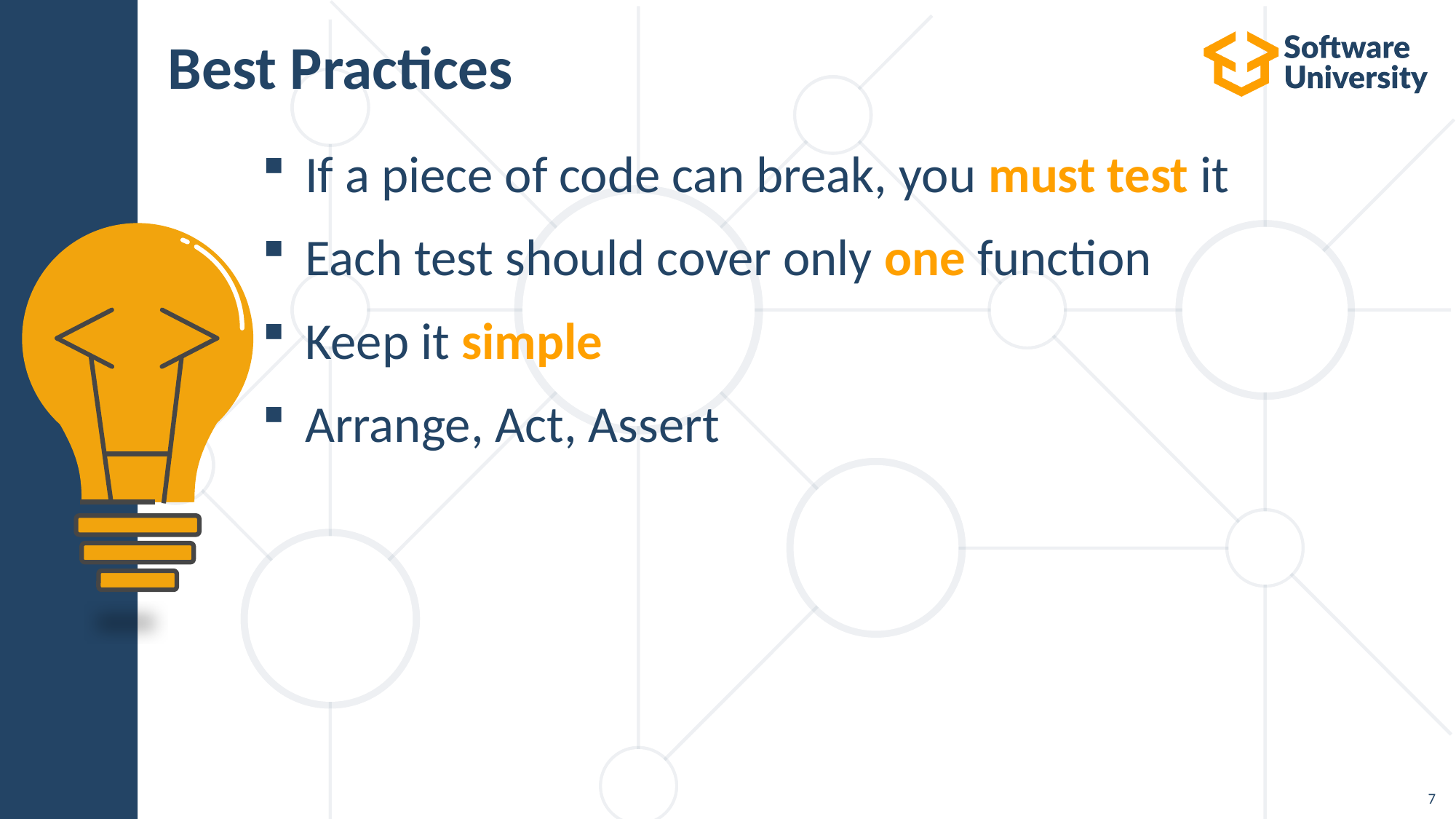

# Best Practices
If a piece of code can break, you must test it
Each test should cover only one function
Keep it simple
Arrange, Act, Assert
7